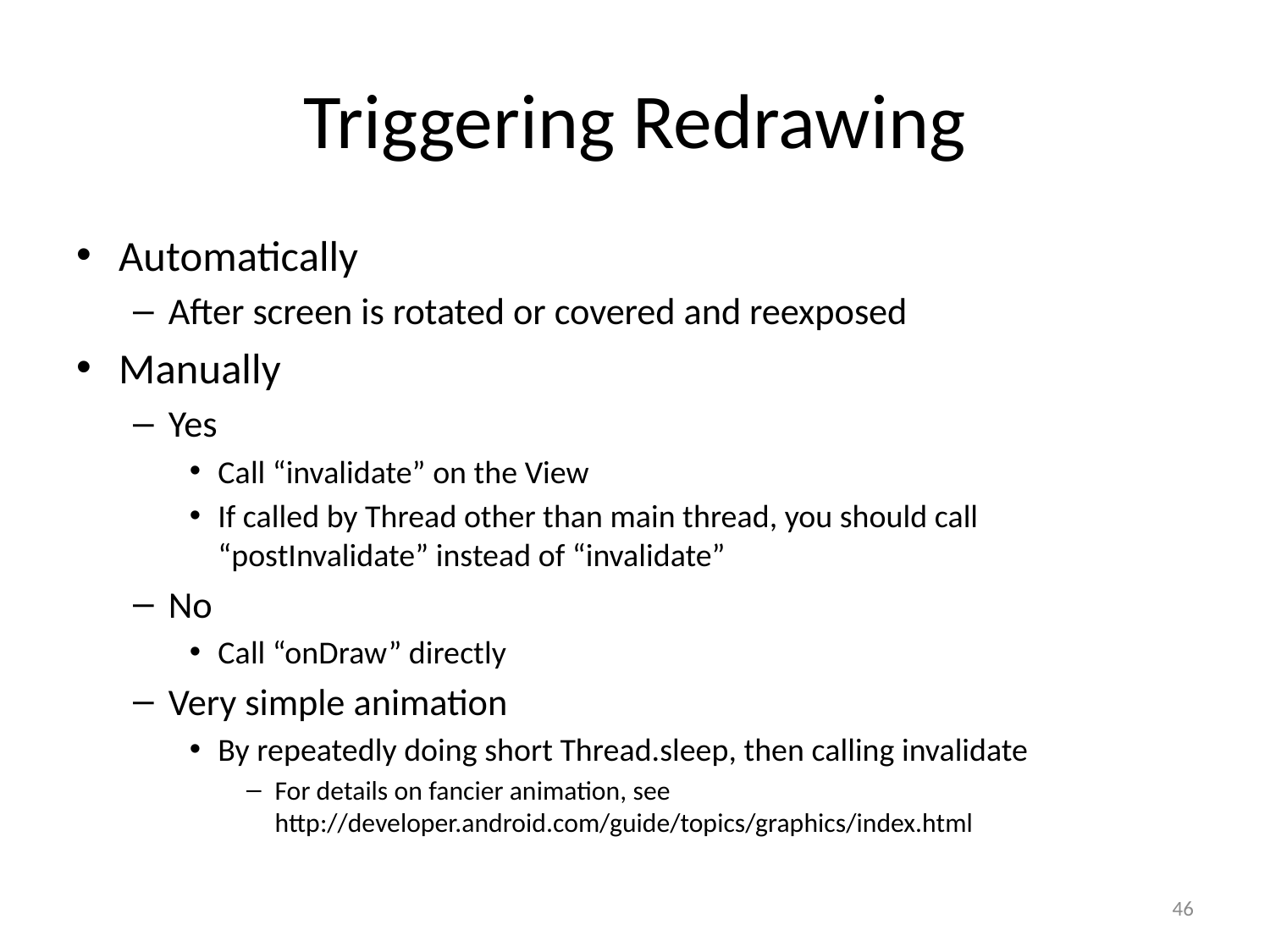

# Triggering Redrawing
Automatically
After screen is rotated or covered and reexposed
Manually
Yes
Call “invalidate” on the View
If called by Thread other than main thread, you should call “postInvalidate” instead of “invalidate”
No
Call “onDraw” directly
Very simple animation
By repeatedly doing short Thread.sleep, then calling invalidate
For details on fancier animation, see
http://developer.android.com/guide/topics/graphics/index.html
46